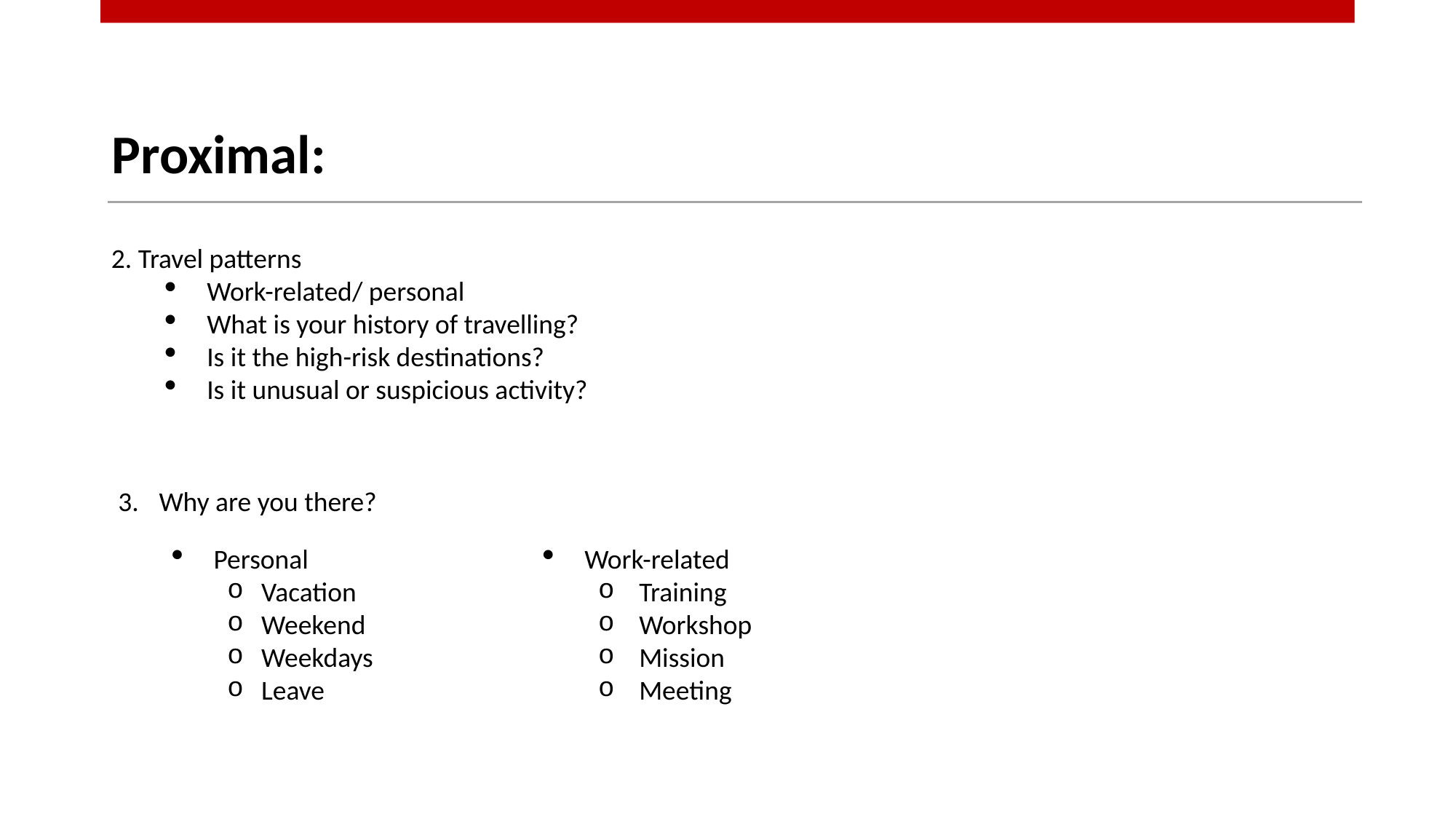

# Proximal:
2. Travel patterns
Work-related/ personal
What is your history of travelling?
Is it the high-risk destinations?
Is it unusual or suspicious activity?

Why are you there?

Personal
Vacation
Weekend
Weekdays
Leave
Work-related
Training
Workshop
Mission
Meeting
14